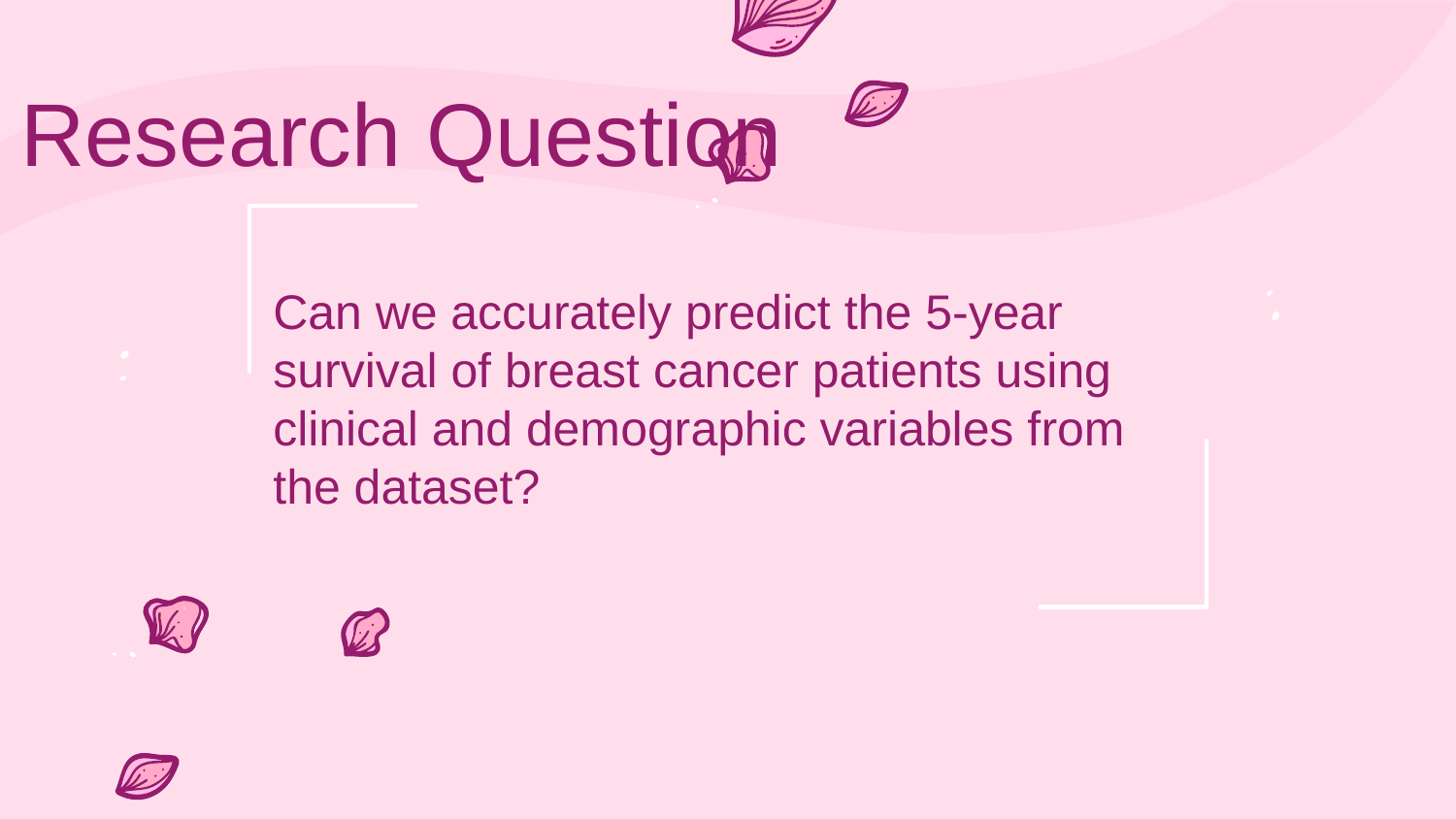

# Research Question
Can we accurately predict the 5-year survival of breast cancer patients using clinical and demographic variables from the dataset?